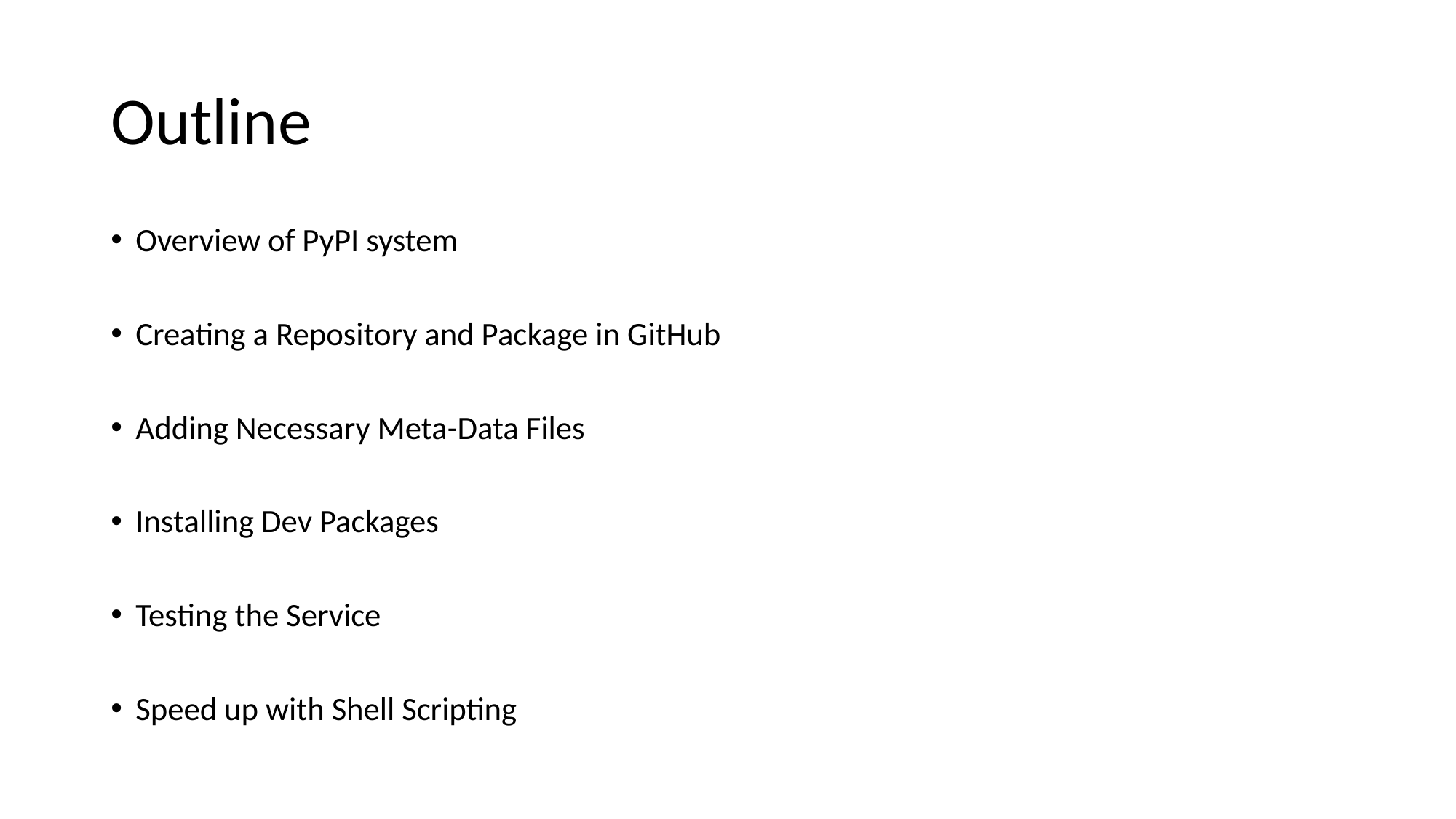

# Outline
Overview of PyPI system

Creating a Repository and Package in GitHub

Adding Necessary Meta-Data Files

Installing Dev Packages

Testing the Service

Speed up with Shell Scripting